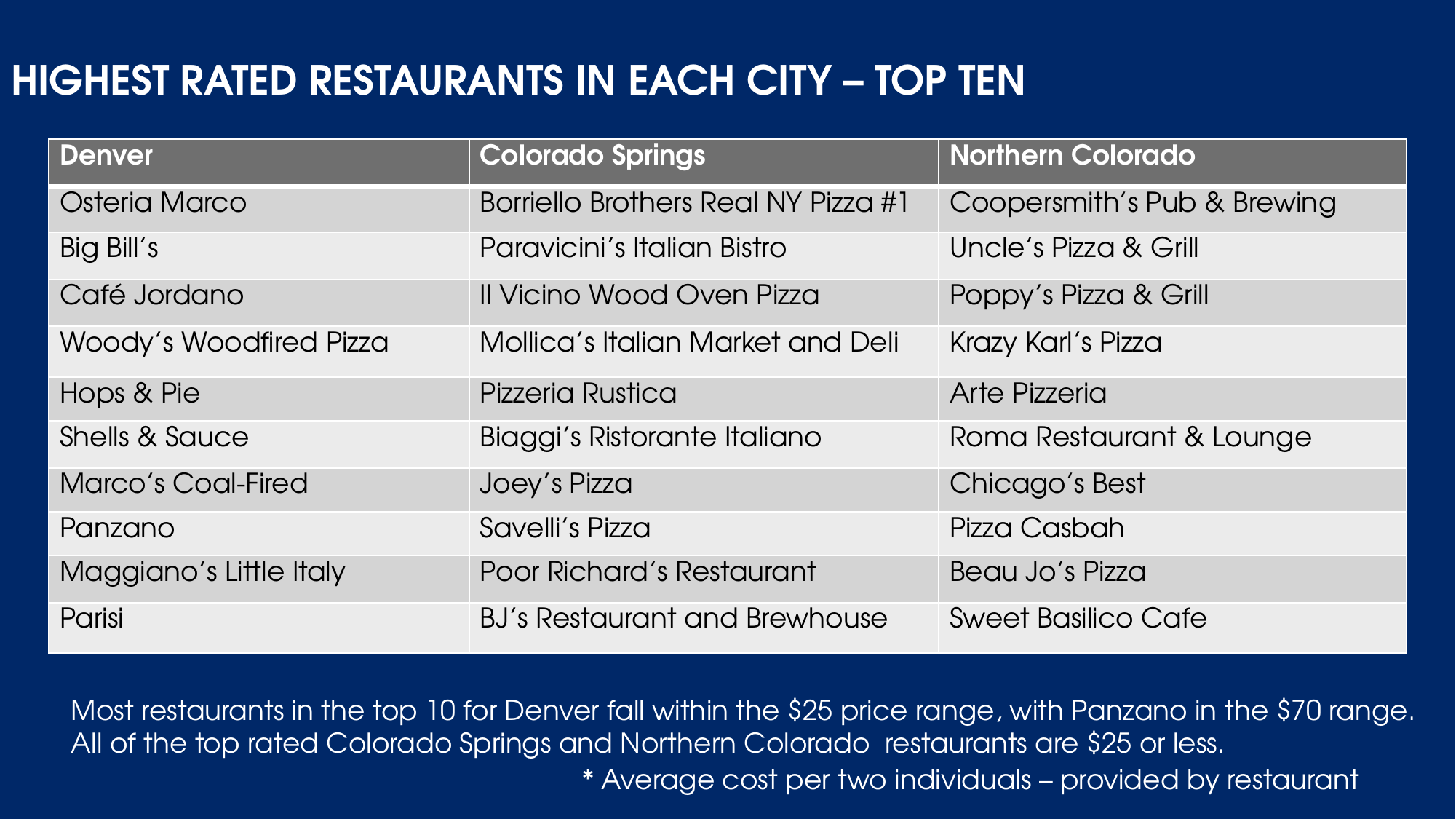

# Highest Rated Restaurants in Each City – Top Ten
| Denver | Colorado Springs | Northern Colorado |
| --- | --- | --- |
| Osteria Marco | Borriello Brothers Real NY Pizza #1 | Coopersmith’s Pub & Brewing |
| Big Bill’s | Paravicini’s Italian Bistro | Uncle’s Pizza & Grill |
| Café Jordano | Il Vicino Wood Oven Pizza | Poppy’s Pizza & Grill |
| Woody’s Woodfired Pizza | Mollica’s Italian Market and Deli | Krazy Karl’s Pizza |
| Hops & Pie | Pizzeria Rustica | Arte Pizzeria |
| Shells & Sauce | Biaggi’s Ristorante Italiano | Roma Restaurant & Lounge |
| Marco’s Coal-Fired | Joey’s Pizza | Chicago’s Best |
| Panzano | Savelli’s Pizza | Pizza Casbah |
| Maggiano’s Little Italy | Poor Richard’s Restaurant | Beau Jo’s Pizza |
| Parisi | BJ’s Restaurant and Brewhouse | Sweet Basilico Cafe |
Most restaurants in the top 10 for Denver fall within the $25 price range, with Panzano in the $70 range.
All of the top rated Colorado Springs and Northern Colorado  restaurants are $25 or less.

* Average cost per two individuals – provided by restaurant